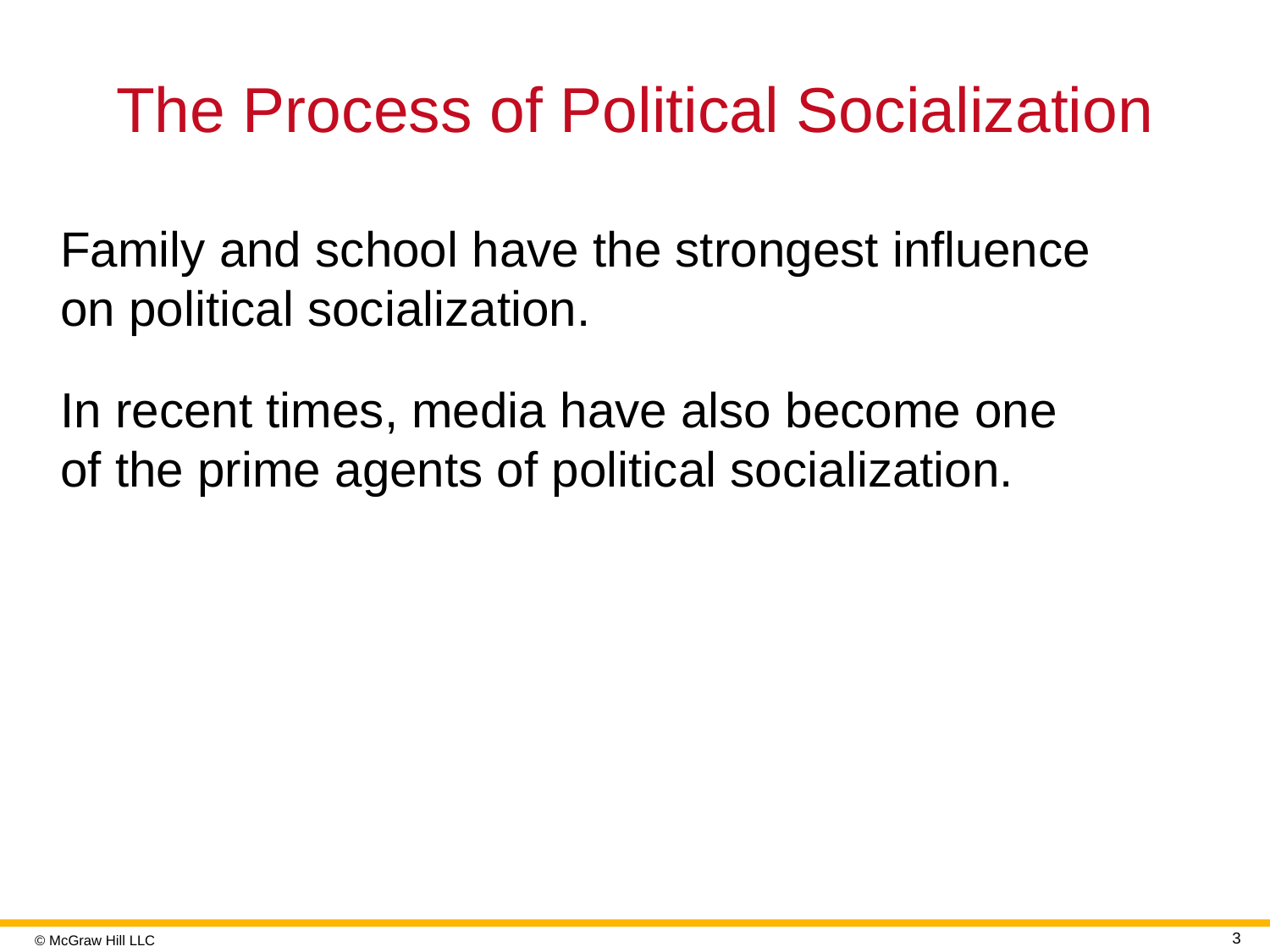

# The Process of Political Socialization
Family and school have the strongest influence on political socialization.
In recent times, media have also become one of the prime agents of political socialization.
3